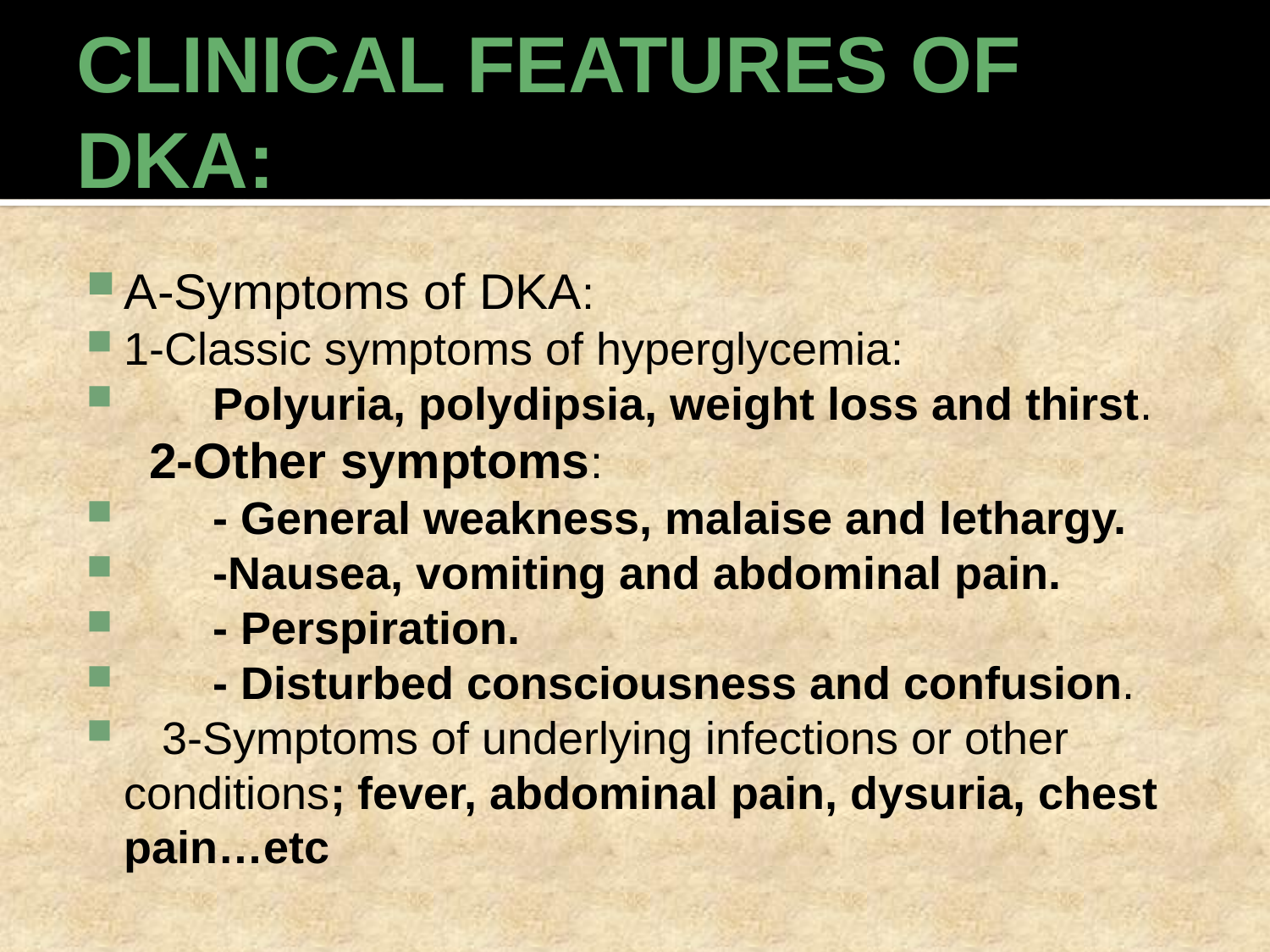

# CLINICAL FEATURES OF DKA:
A-Symptoms of DKA:
1-Classic symptoms of hyperglycemia:
       Polyuria, polydipsia, weight loss and thirst.
     2-Other symptoms:
       - General weakness, malaise and lethargy.
       -Nausea, vomiting and abdominal pain.
       - Perspiration.
       - Disturbed consciousness and confusion.
   3-Symptoms of underlying infections or other conditions; fever, abdominal pain, dysuria, chest pain…etc